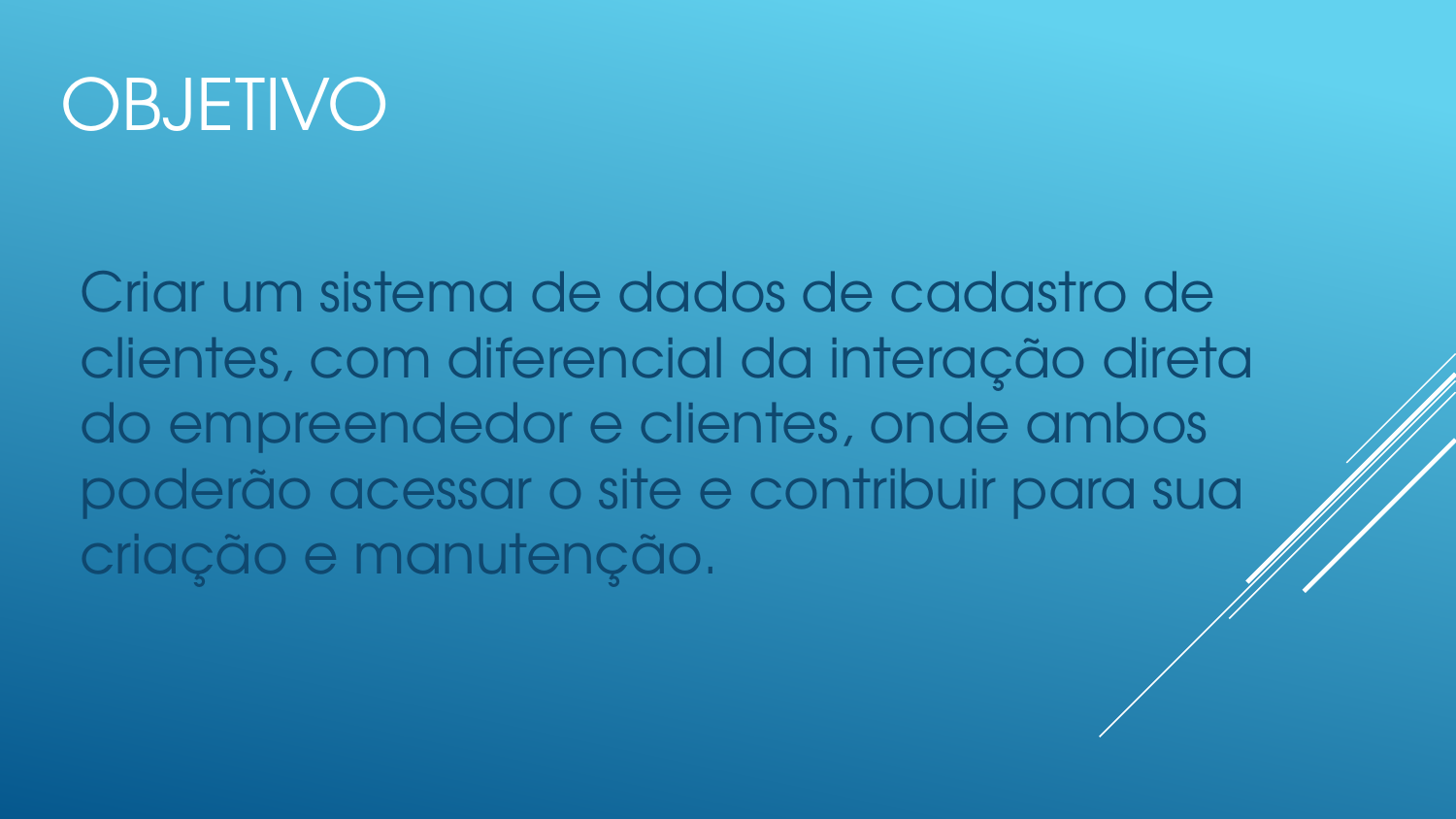

# OBJETIVO
Criar um sistema de dados de cadastro de clientes, com diferencial da interação direta do empreendedor e clientes, onde ambos poderão acessar o site e contribuir para sua criação e manutenção.